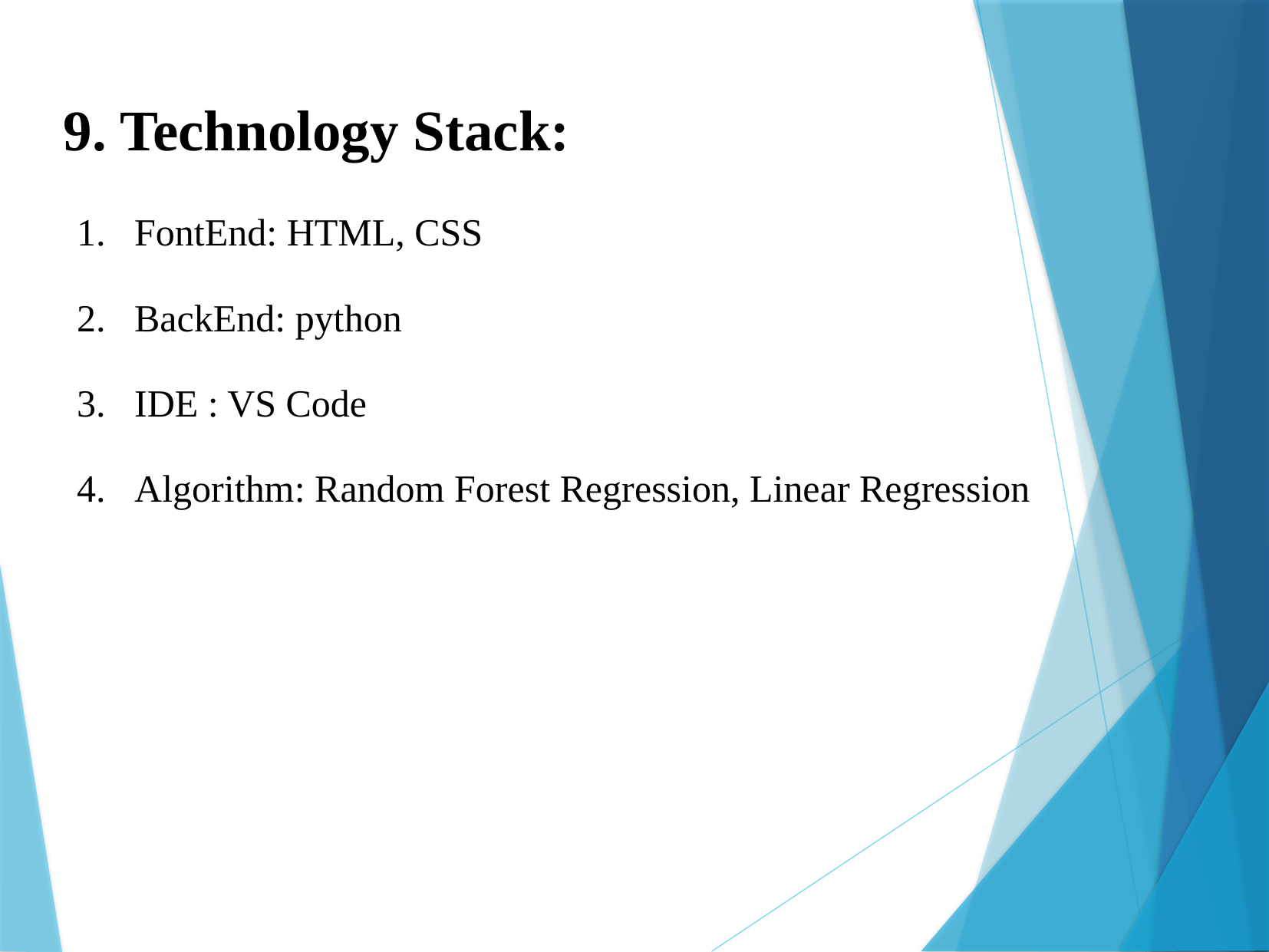

9. Technology Stack:
FontEnd: HTML, CSS

BackEnd: python

IDE : VS Code

Algorithm: Random Forest Regression, Linear Regression